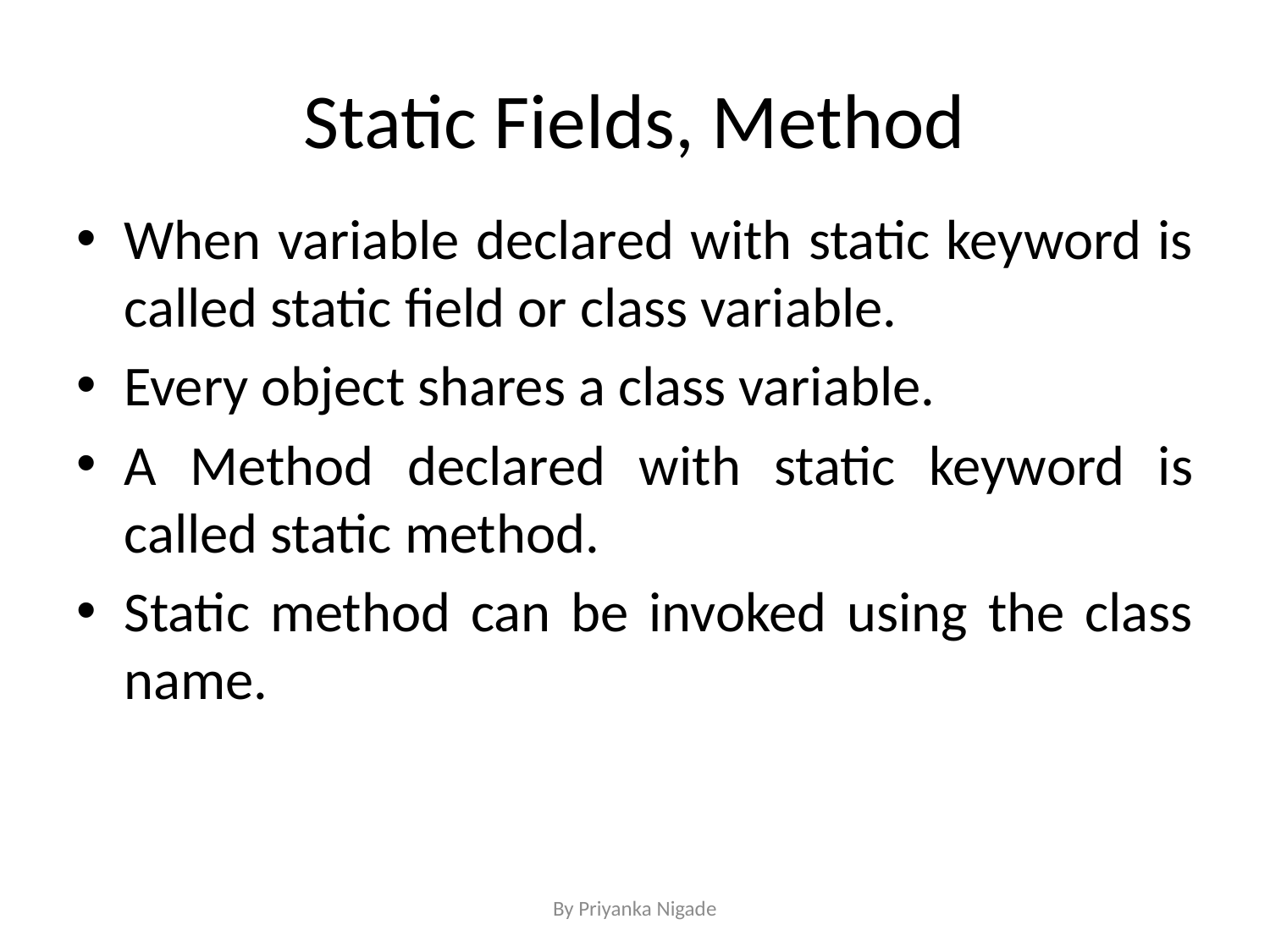

# Static Fields, Method
When variable declared with static keyword is called static field or class variable.
Every object shares a class variable.
A Method declared with static keyword is called static method.
Static method can be invoked using the class name.

By Priyanka Nigade